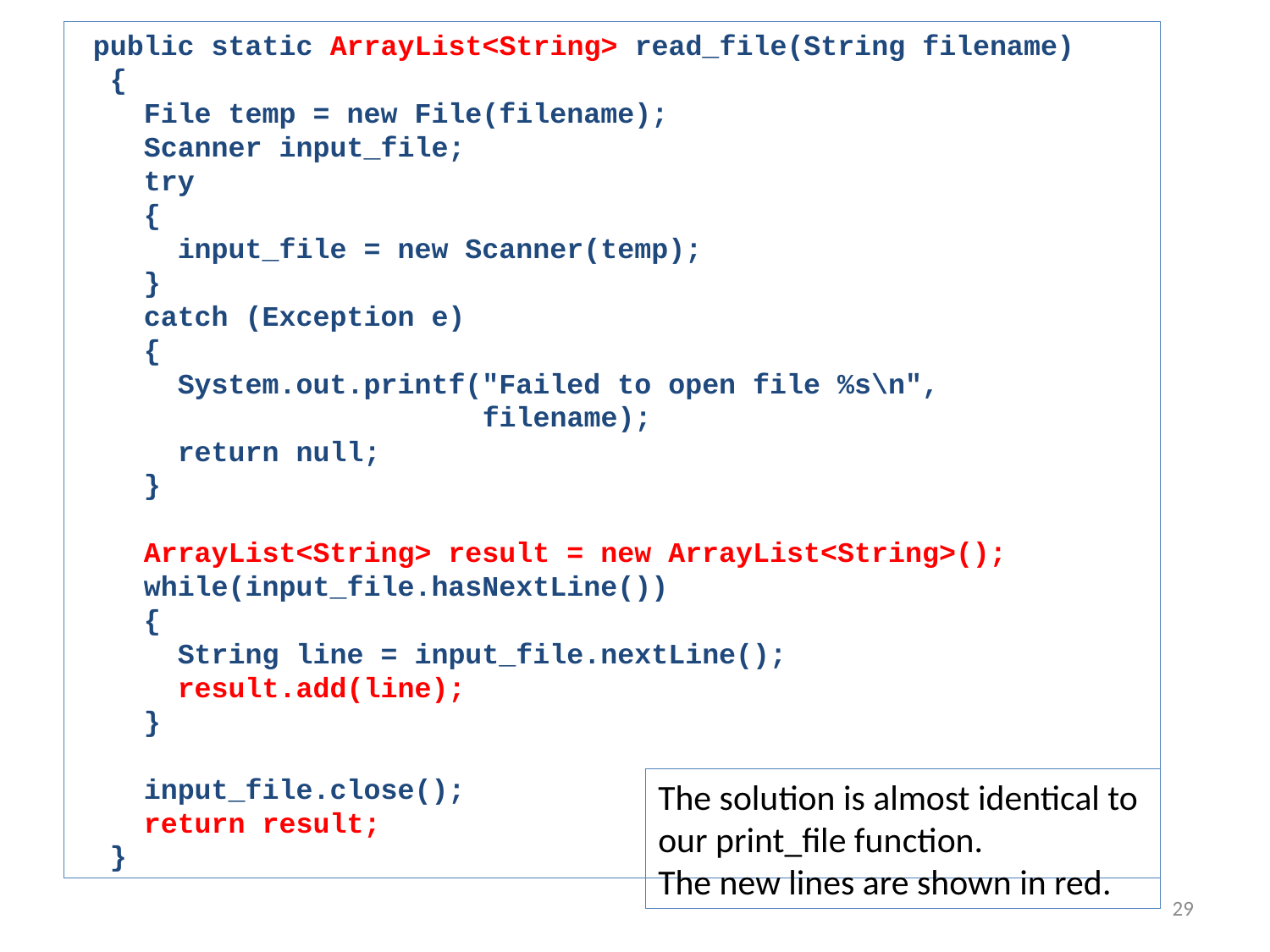

public static ArrayList<String> read_file(String filename)
  {
    File temp = new File(filename);
    Scanner input_file;
    try
    {
      input_file = new Scanner(temp);
    }
    catch (Exception e)
    {
      System.out.printf("Failed to open file %s\n",
                        filename);
      return null;
    }

    ArrayList<String> result = new ArrayList<String>();
    while(input_file.hasNextLine())
    {
      String line = input_file.nextLine();
      result.add(line);
    }

    input_file.close();
    return result;
  }

The solution is almost identical to our print_file function.
The new lines are shown in red.
29